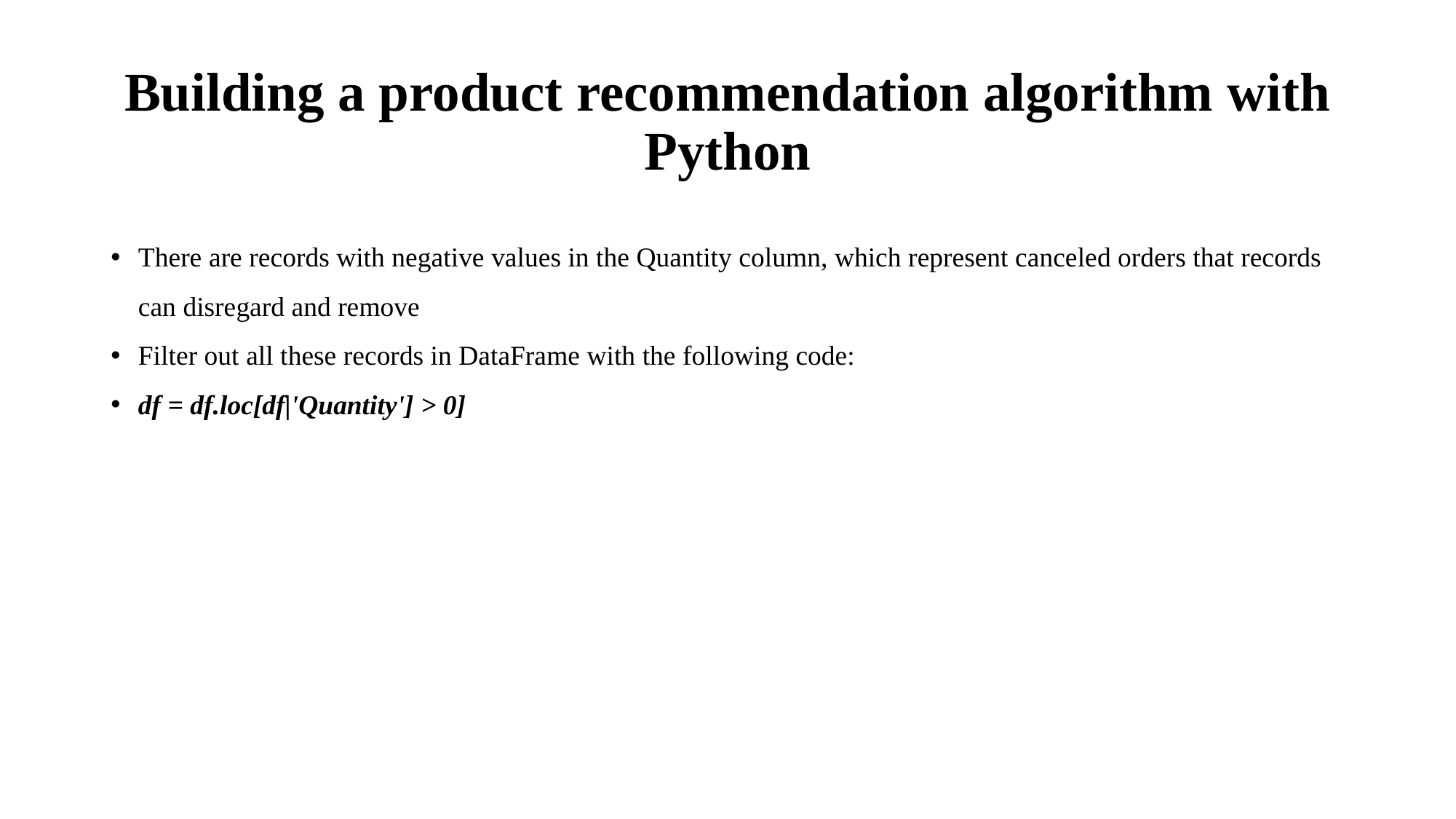

# Building a product recommendation algorithm with Python
There are records with negative values in the Quantity column, which represent canceled orders that records can disregard and remove
Filter out all these records in DataFrame with the following code:
df = df.loc[df|'Quantity'] > 0]